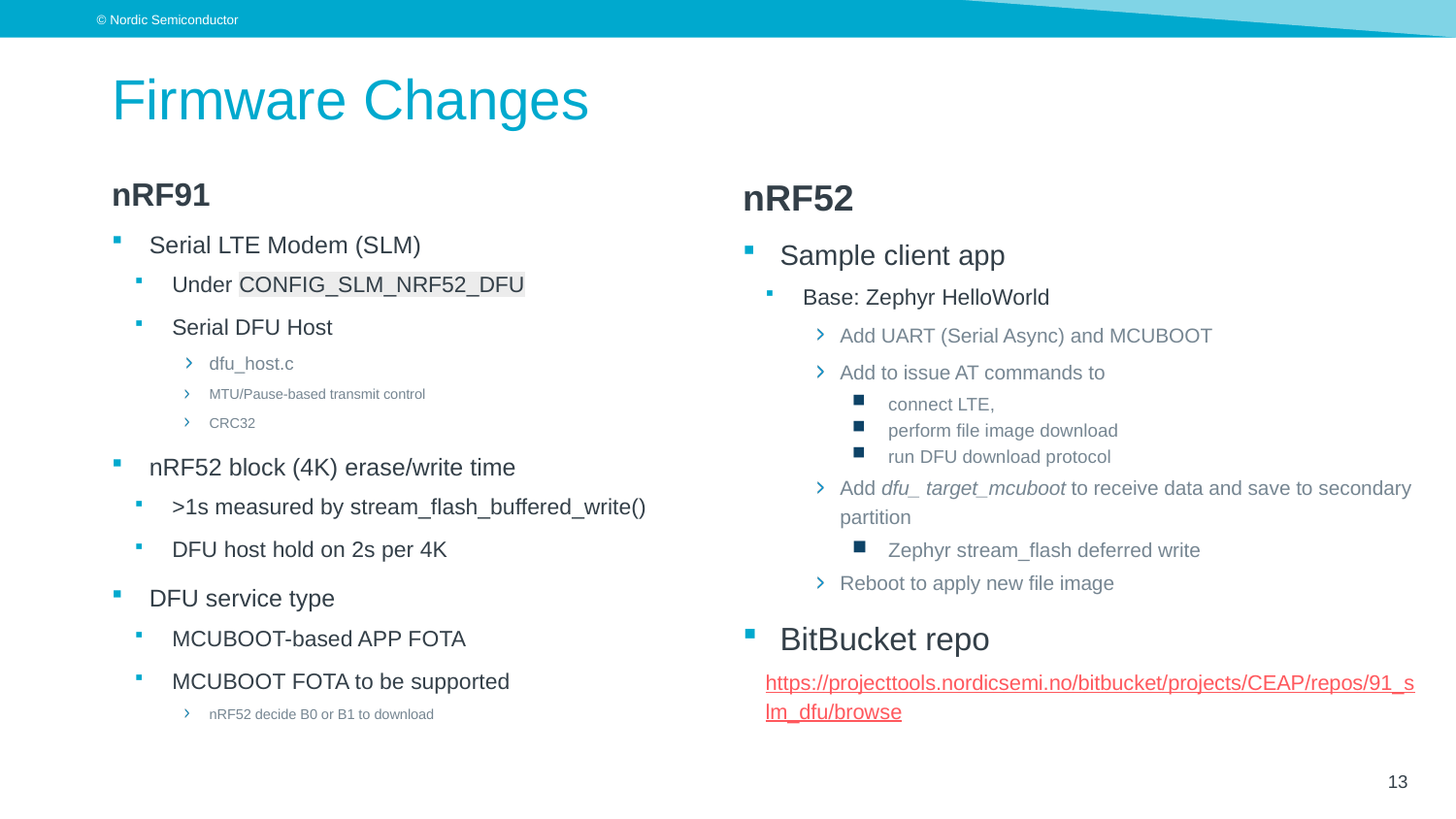

# Firmware Changes
nRF91
Serial LTE Modem (SLM)
Under CONFIG_SLM_NRF52_DFU
Serial DFU Host
dfu_host.c
MTU/Pause-based transmit control
CRC32
nRF52 block (4K) erase/write time
>1s measured by stream_flash_buffered_write()
DFU host hold on 2s per 4K
DFU service type
MCUBOOT-based APP FOTA
MCUBOOT FOTA to be supported
nRF52 decide B0 or B1 to download

nRF52
Sample client app
Base: Zephyr HelloWorld
Add UART (Serial Async) and MCUBOOT
Add to issue AT commands to
connect LTE,
perform file image download
run DFU download protocol
Add dfu_ target_mcuboot to receive data and save to secondary partition
Zephyr stream_flash deferred write
Reboot to apply new file image
BitBucket repo
https://projecttools.nordicsemi.no/bitbucket/projects/CEAP/repos/91_slm_dfu/browse
13